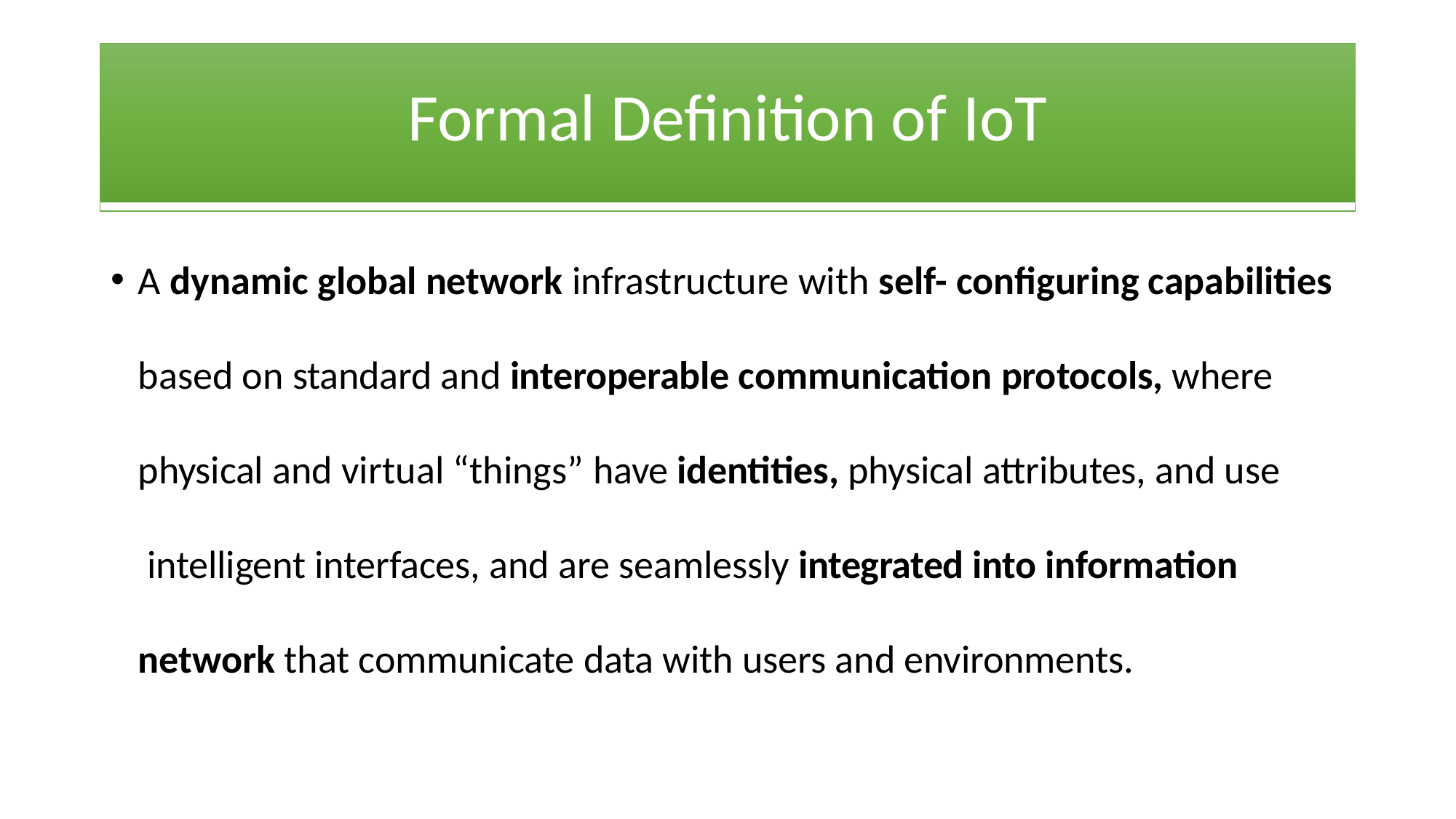

# Formal Definition of IoT
A dynamic global network infrastructure with self- configuring capabilities
based on standard and interoperable communication protocols, where  physical and virtual “things” have identities, physical attributes, and use  intelligent interfaces, and are seamlessly integrated into information  network that communicate data with users and environments.